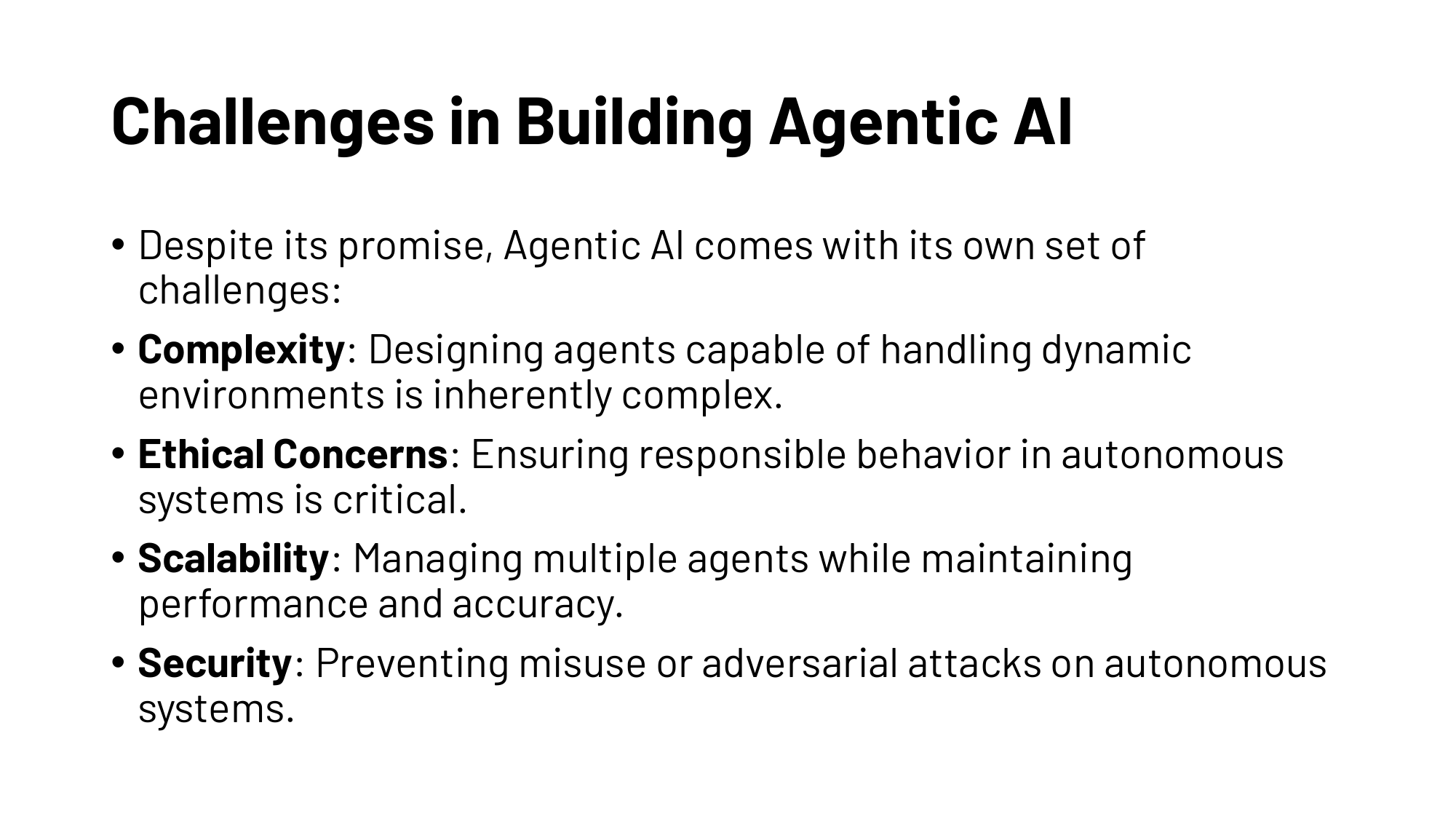

# Challenges in Building Agentic AI
Despite its promise, Agentic AI comes with its own set of challenges:
Complexity: Designing agents capable of handling dynamic environments is inherently complex.
Ethical Concerns: Ensuring responsible behavior in autonomous systems is critical.
Scalability: Managing multiple agents while maintaining performance and accuracy.
Security: Preventing misuse or adversarial attacks on autonomous systems.